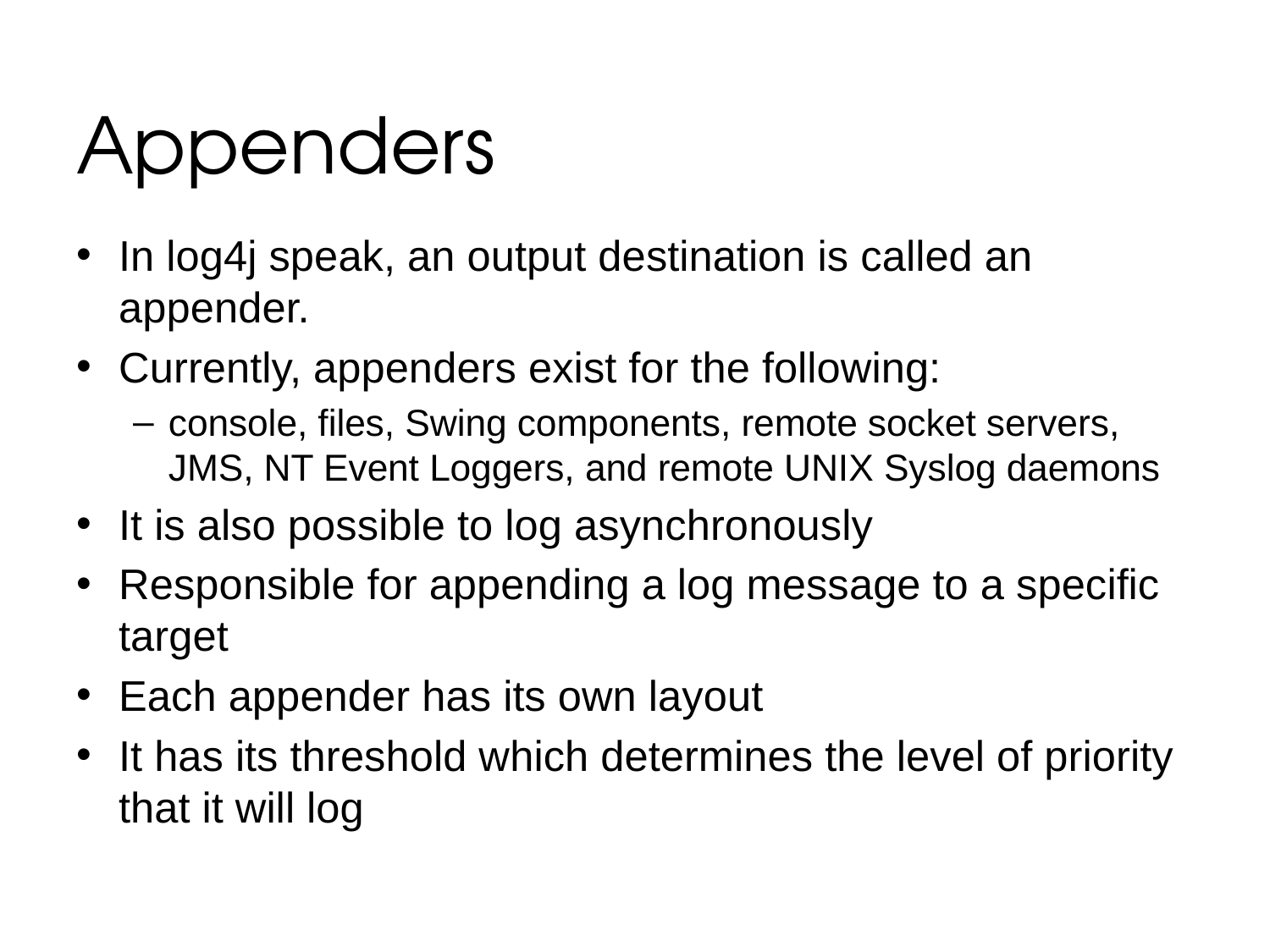

# Appenders
In log4j speak, an output destination is called an appender.
Currently, appenders exist for the following:
console, files, Swing components, remote socket servers, JMS, NT Event Loggers, and remote UNIX Syslog daemons
It is also possible to log asynchronously
Responsible for appending a log message to a specific target
Each appender has its own layout
It has its threshold which determines the level of priority that it will log